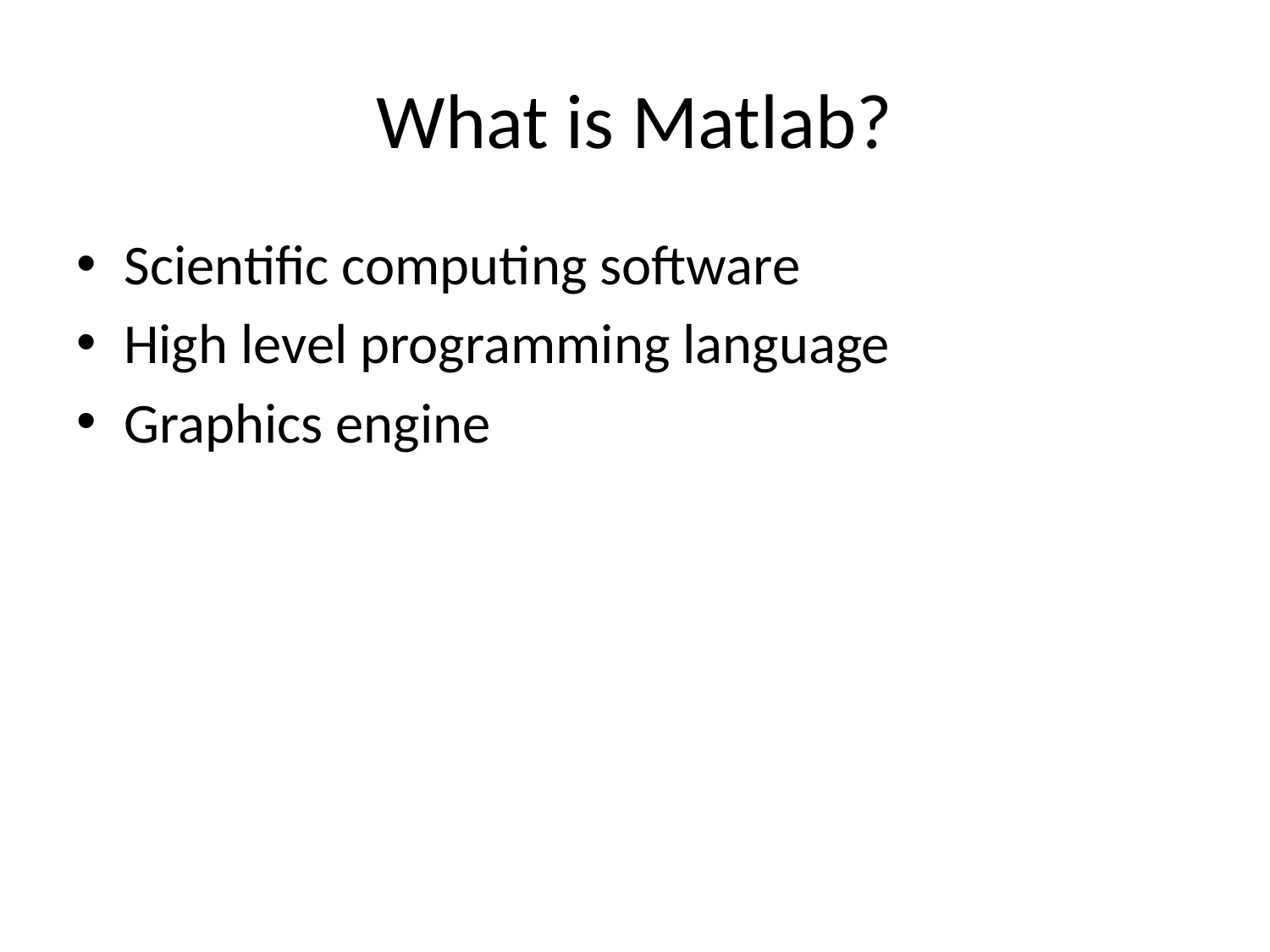

# What is Matlab?
Scientific computing software
High level programming language
Graphics engine